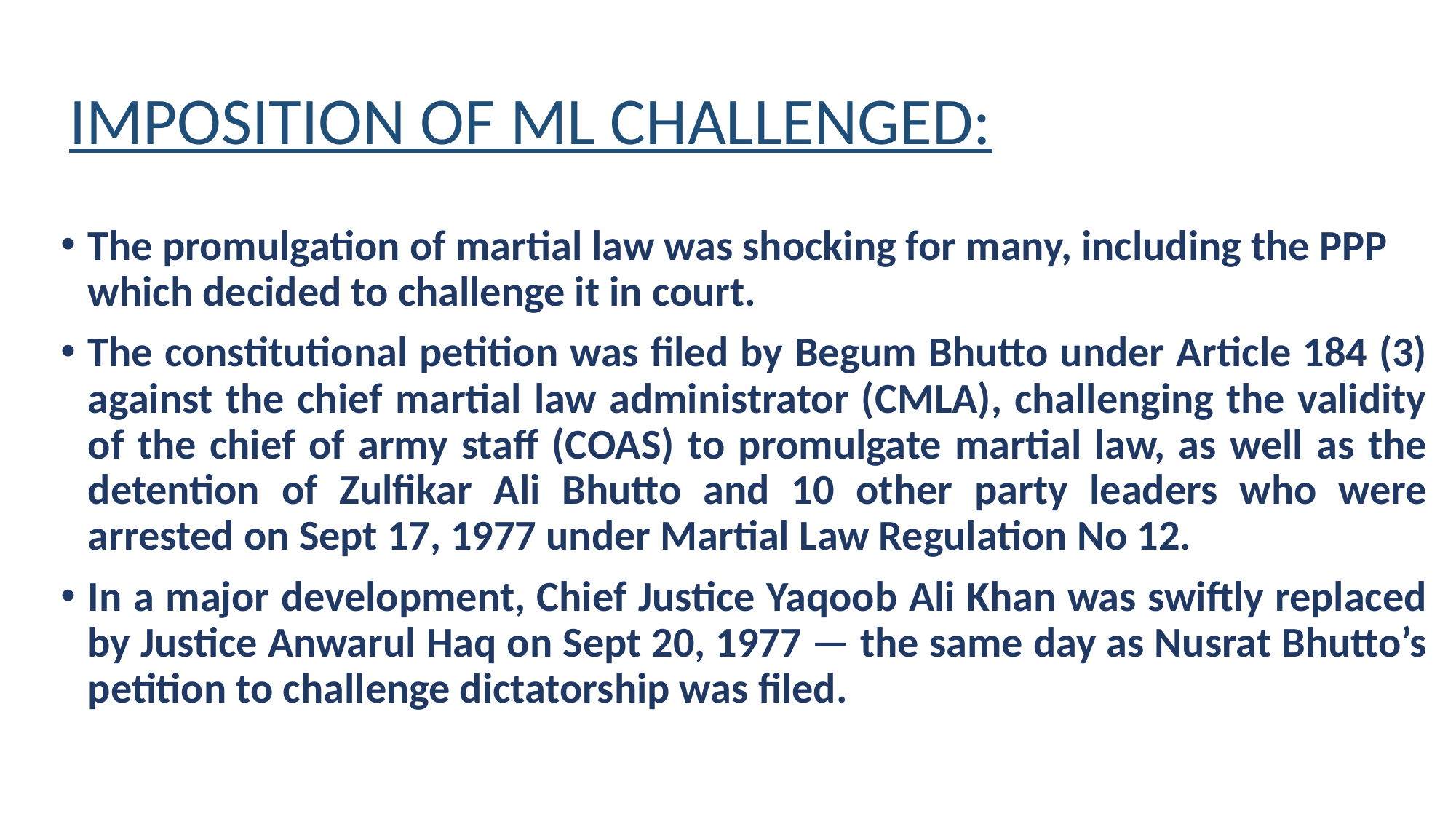

# IMPOSITION OF ML CHALLENGED:
The promulgation of martial law was shocking for many, including the PPP which decided to challenge it in court.
The constitutional petition was filed by Begum Bhutto under Article 184 (3) against the chief martial law administrator (CMLA), challenging the validity of the chief of army staff (COAS) to promulgate martial law, as well as the detention of Zulfikar Ali Bhutto and 10 other party leaders who were arrested on Sept 17, 1977 under Martial Law Regulation No 12.
In a major development, Chief Justice Yaqoob Ali Khan was swiftly replaced by Justice Anwarul Haq on Sept 20, 1977 — the same day as Nusrat Bhutto’s petition to challenge dictatorship was filed.